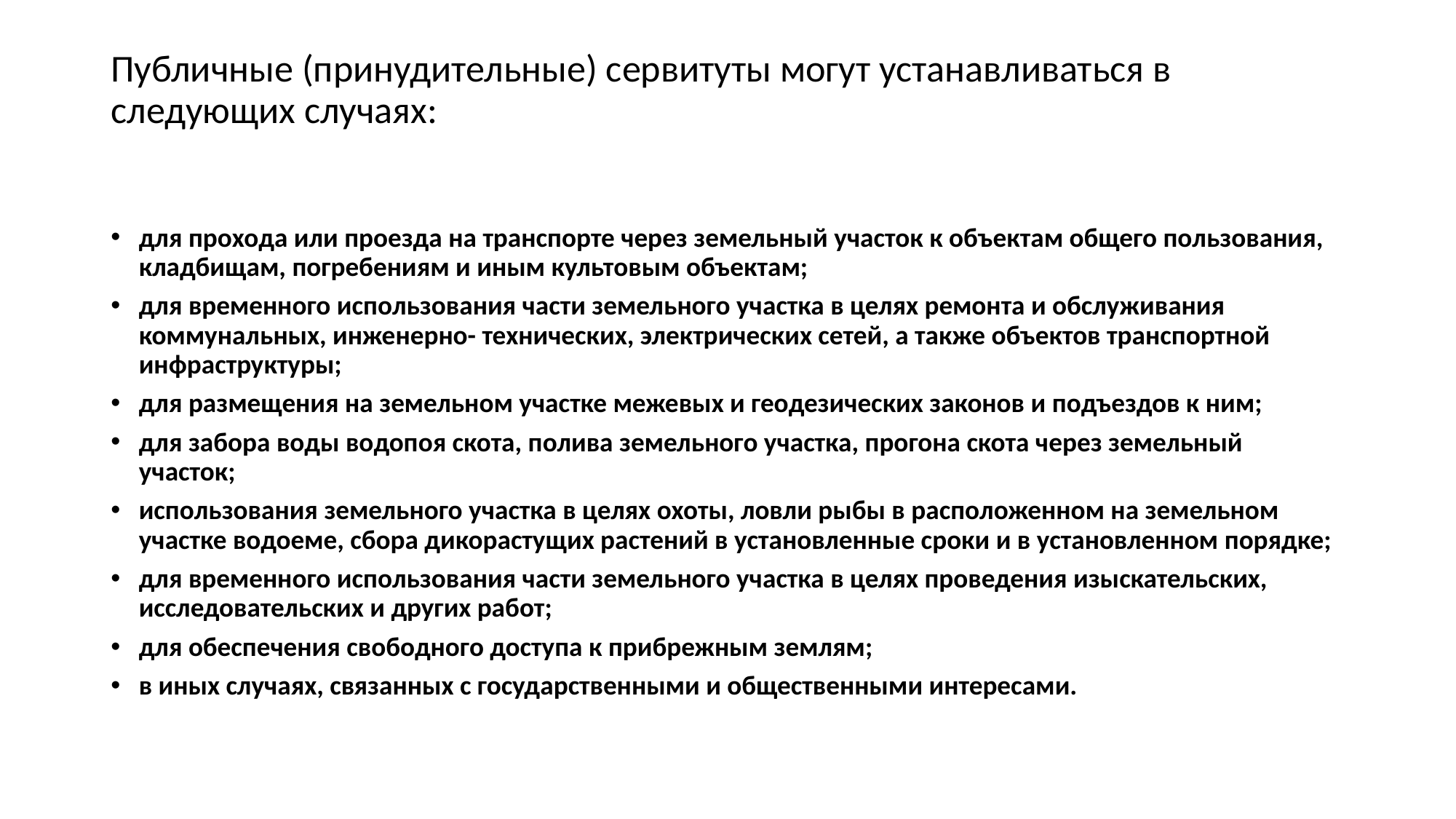

# Публичные (принудительные) сервитуты могут устанавливаться в следующих случаях:
для прохода или проезда на транспорте через земельный участок к объектам общего пользования, кладбищам, погребениям и иным культовым объектам;
для временного использования части земельного участка в целях ремонта и обслуживания коммунальных, инженерно- технических, электрических сетей, а также объектов транспортной инфраструктуры;
для размещения на земельном участке межевых и геодезических законов и подъездов к ним;
для забора воды водопоя скота, полива земельного участка, прогона скота через земельный участок;
использования земельного участка в целях охоты, ловли рыбы в расположенном на земельном участке водоеме, сбора дикорастущих растений в установленные сроки и в установленном порядке;
для временного использования части земельного участка в целях проведения изыскательских, исследовательских и других работ;
для обеспечения свободного доступа к прибрежным землям;
в иных случаях, связанных с государственными и общественными интересами.